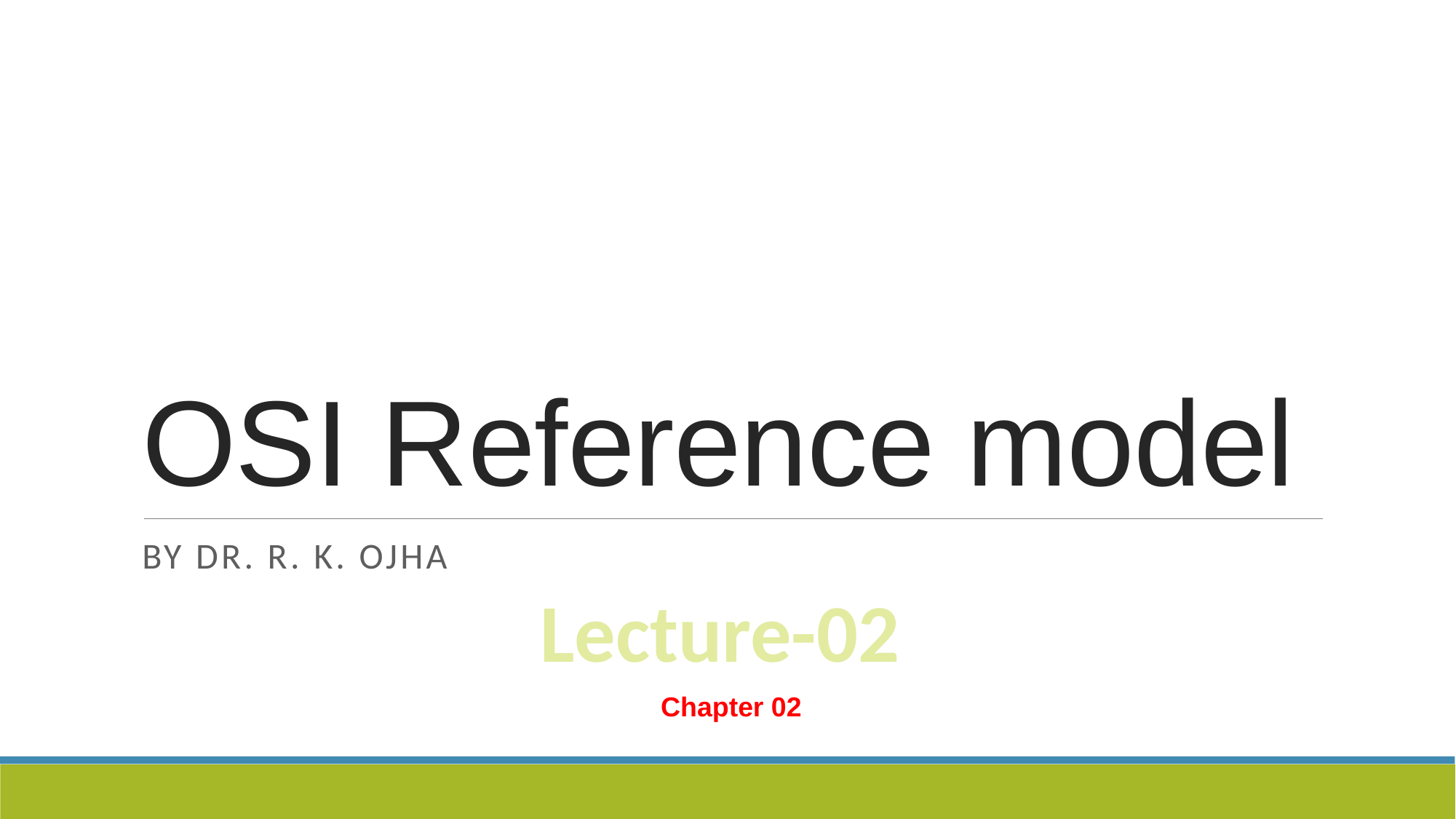

# OSI Reference model
By dr. R. K. Ojha
Lecture-02
Chapter 02